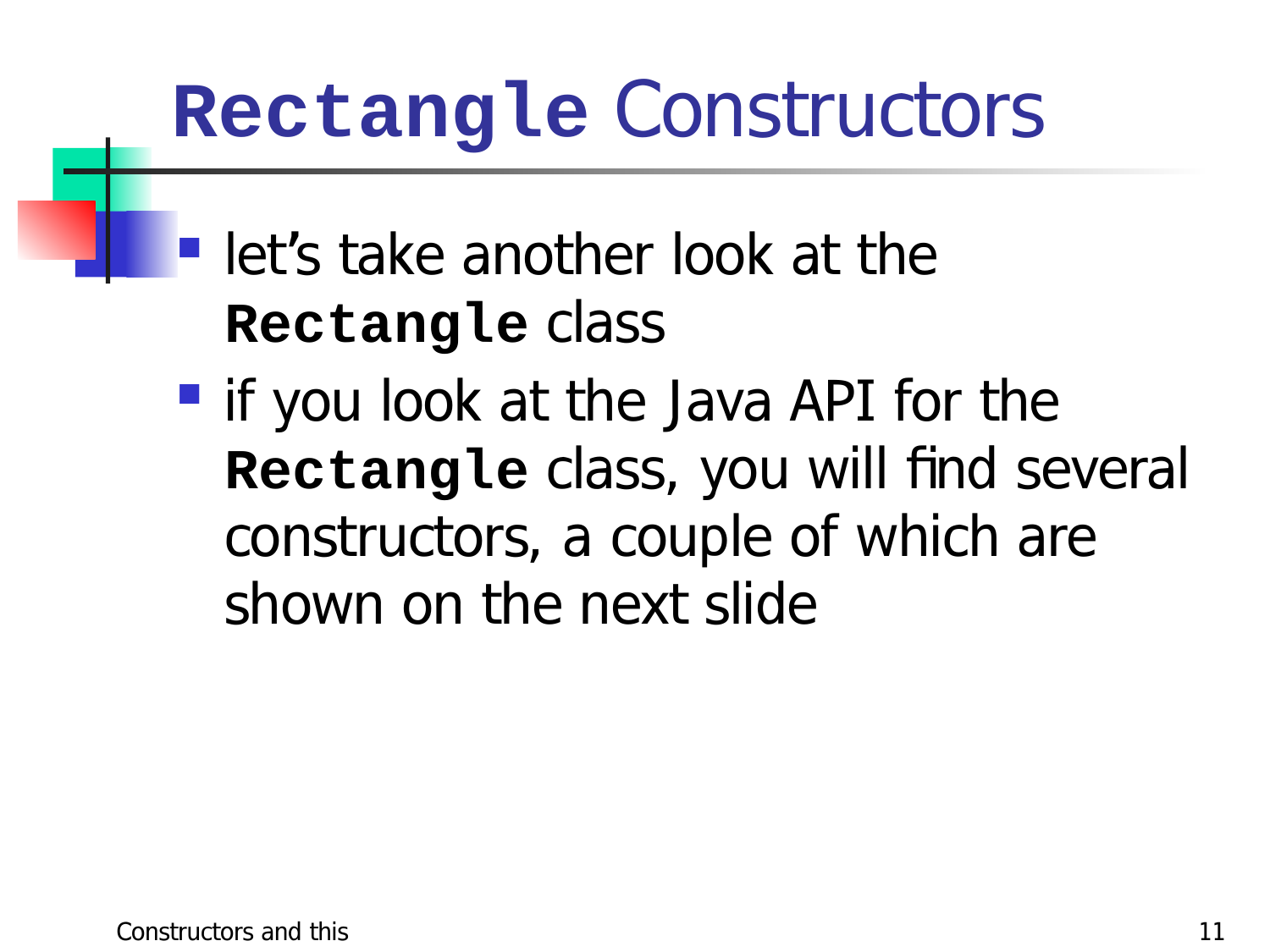

# Rectangle Constructors
let’s take another look at the Rectangle class
if you look at the Java API for the Rectangle class, you will find several constructors, a couple of which are shown on the next slide
Constructors and this
11